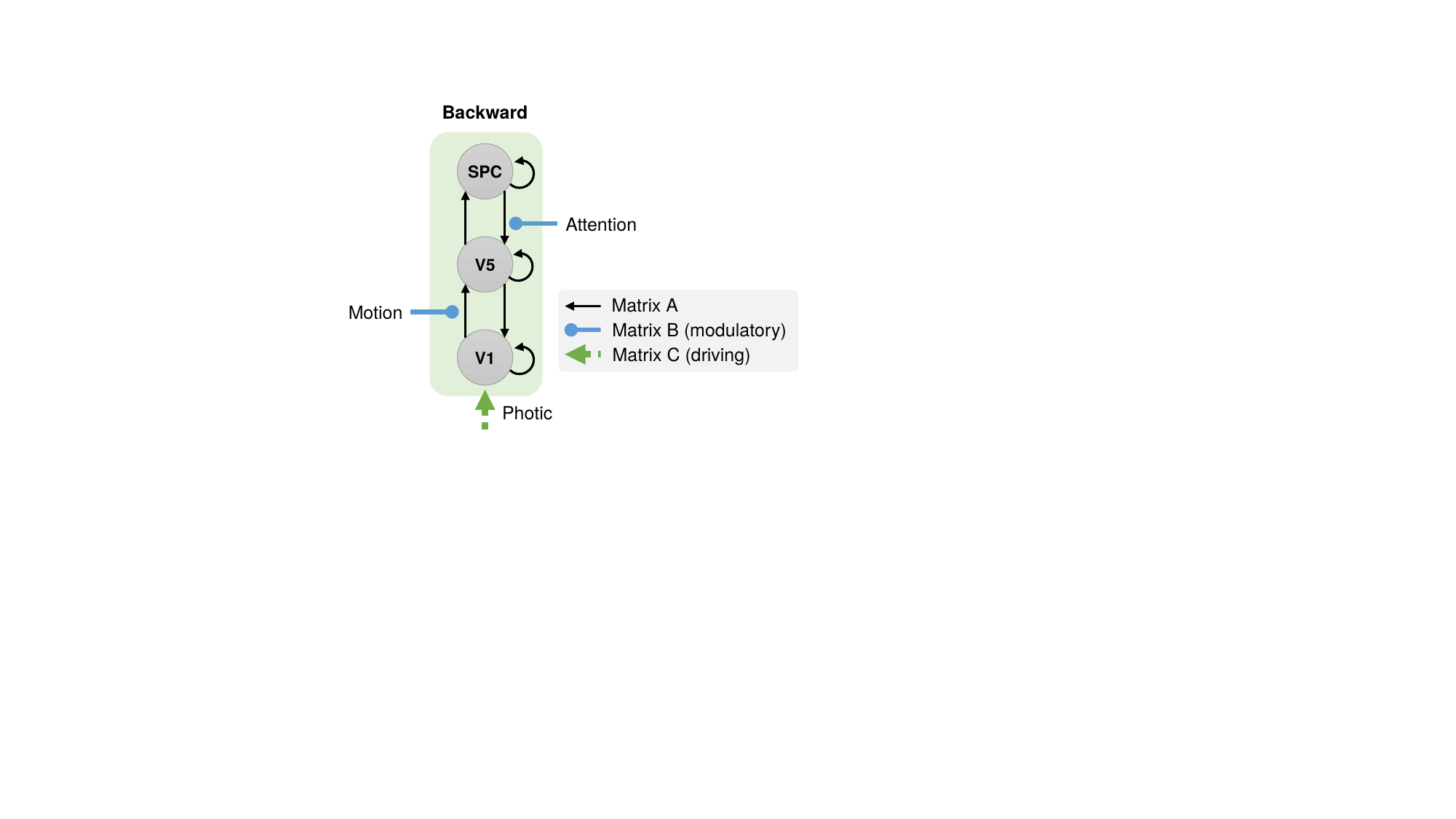

Backward

SPC
V5
V1

Attention

Matrix A

Matrix B (modulatory)
Matrix C (driving)
Motion

Photic